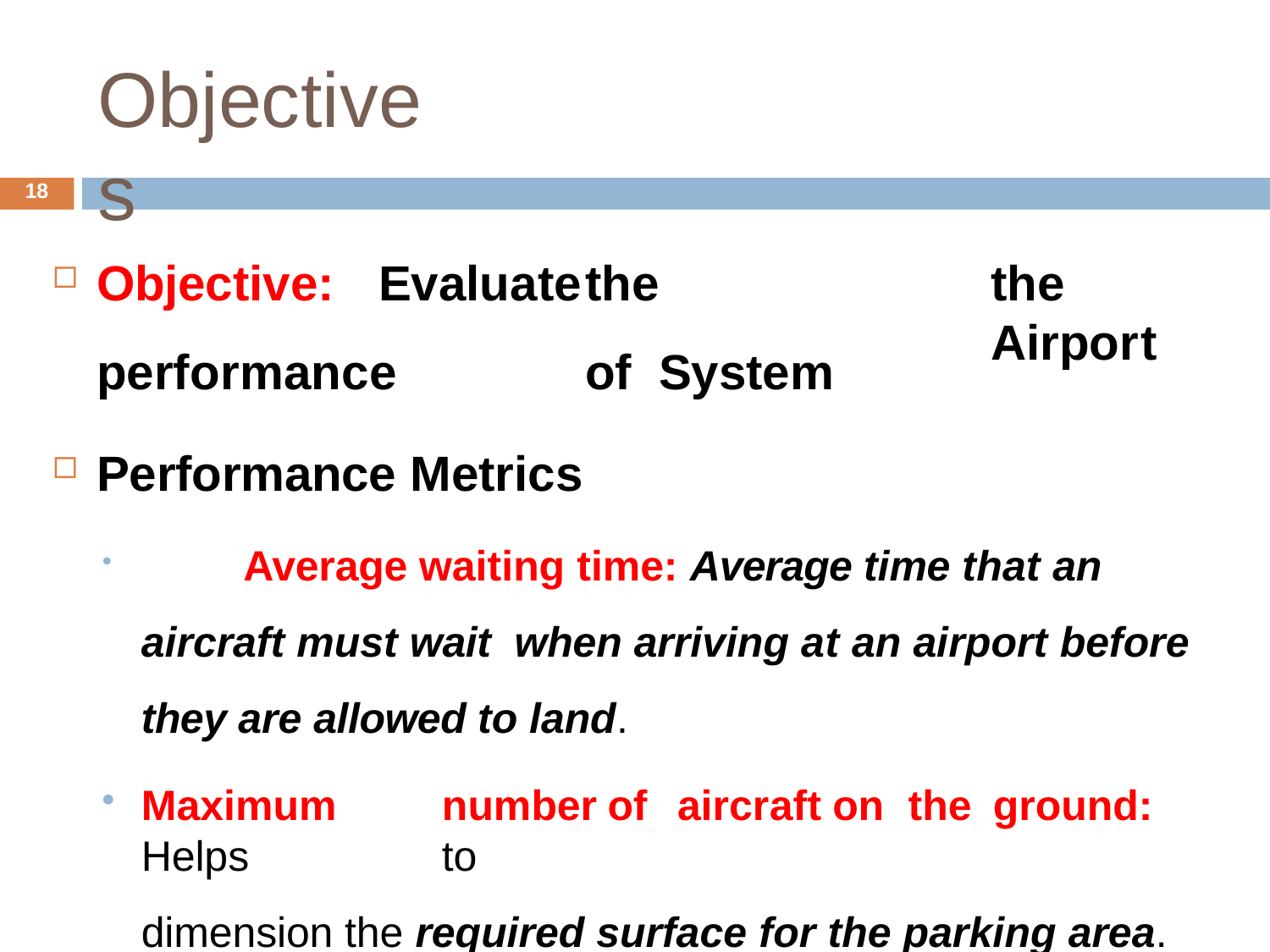

# Objectives
18
Objective:	Evaluate	the	performance	of  System
the	Airport
Performance Metrics
	Average waiting time: Average time that an aircraft must wait  when arriving at an airport before they are allowed to land.
Maximum	number	of	aircraft	on	the	ground:	Helps	to
dimension the required surface for the parking area.